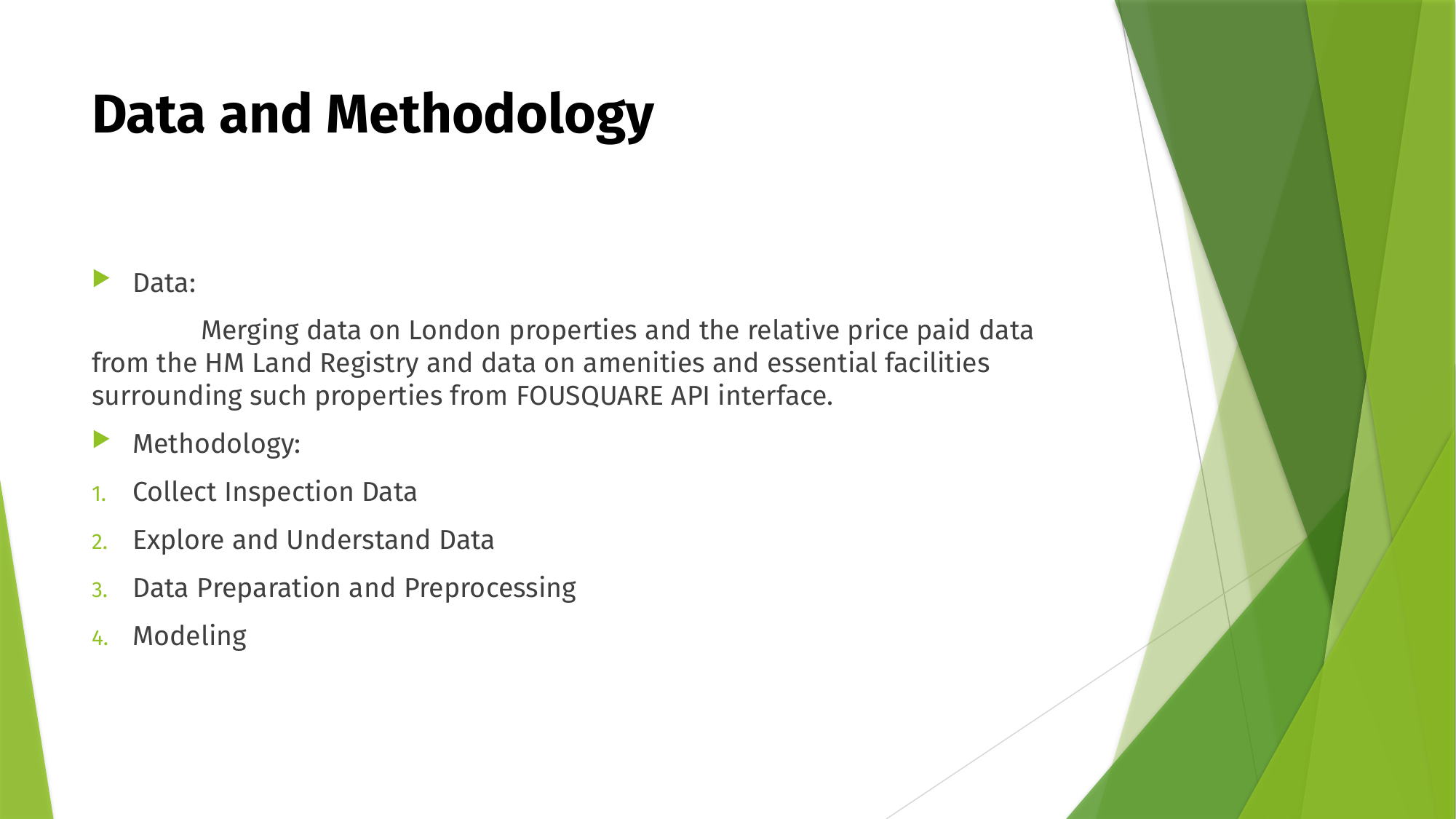

# Data and Methodology
Data:
	Merging data on London properties and the relative price paid data from the HM Land Registry and data on amenities and essential facilities surrounding such properties from FOUSQUARE API interface.
Methodology:
Collect Inspection Data
Explore and Understand Data
Data Preparation and Preprocessing
Modeling